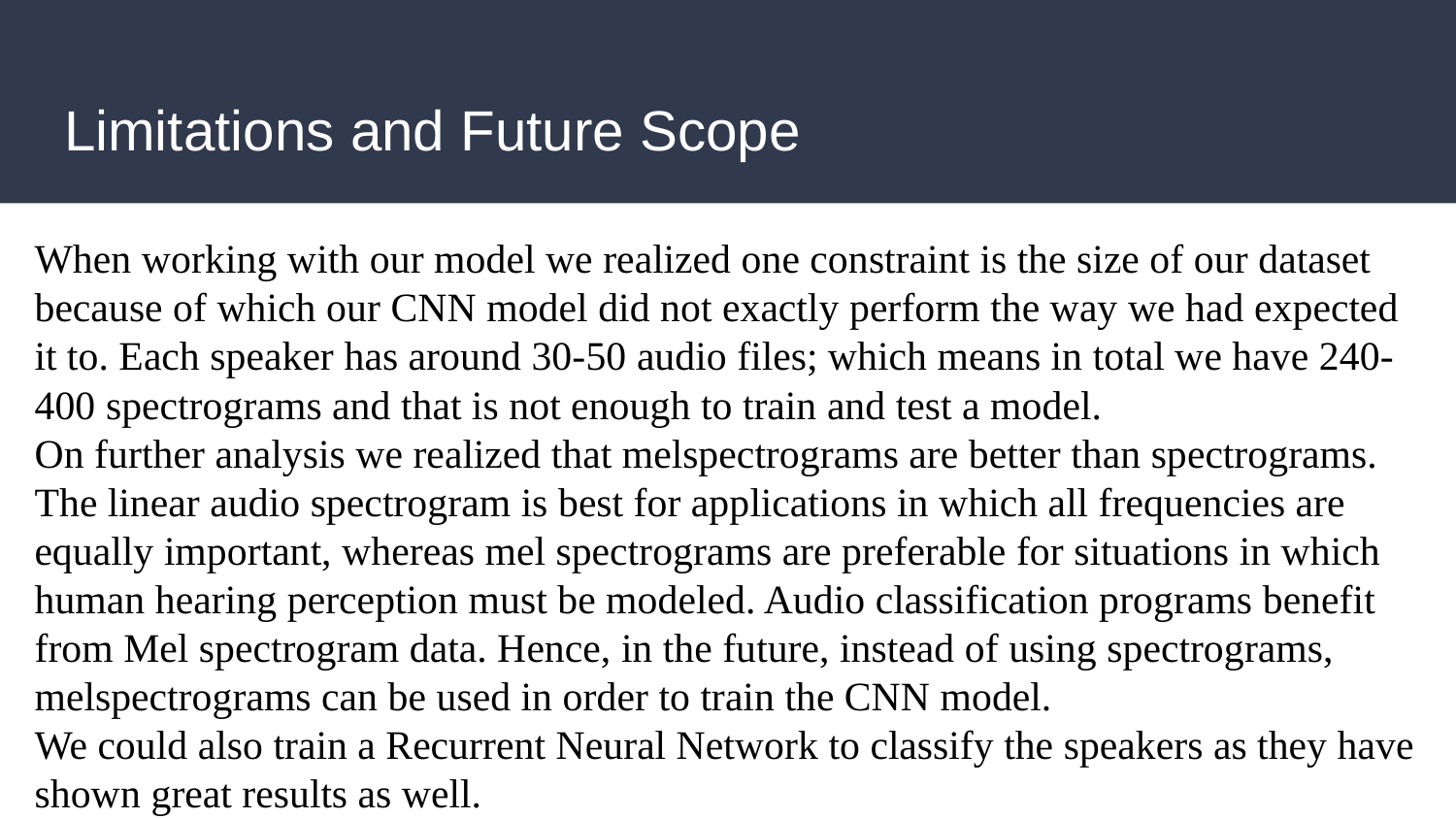

# Limitations and Future Scope
When working with our model we realized one constraint is the size of our dataset because of which our CNN model did not exactly perform the way we had expected it to. Each speaker has around 30-50 audio files; which means in total we have 240-400 spectrograms and that is not enough to train and test a model.
On further analysis we realized that melspectrograms are better than spectrograms. The linear audio spectrogram is best for applications in which all frequencies are equally important, whereas mel spectrograms are preferable for situations in which human hearing perception must be modeled. Audio classification programs benefit from Mel spectrogram data. Hence, in the future, instead of using spectrograms, melspectrograms can be used in order to train the CNN model.
We could also train a Recurrent Neural Network to classify the speakers as they have shown great results as well.